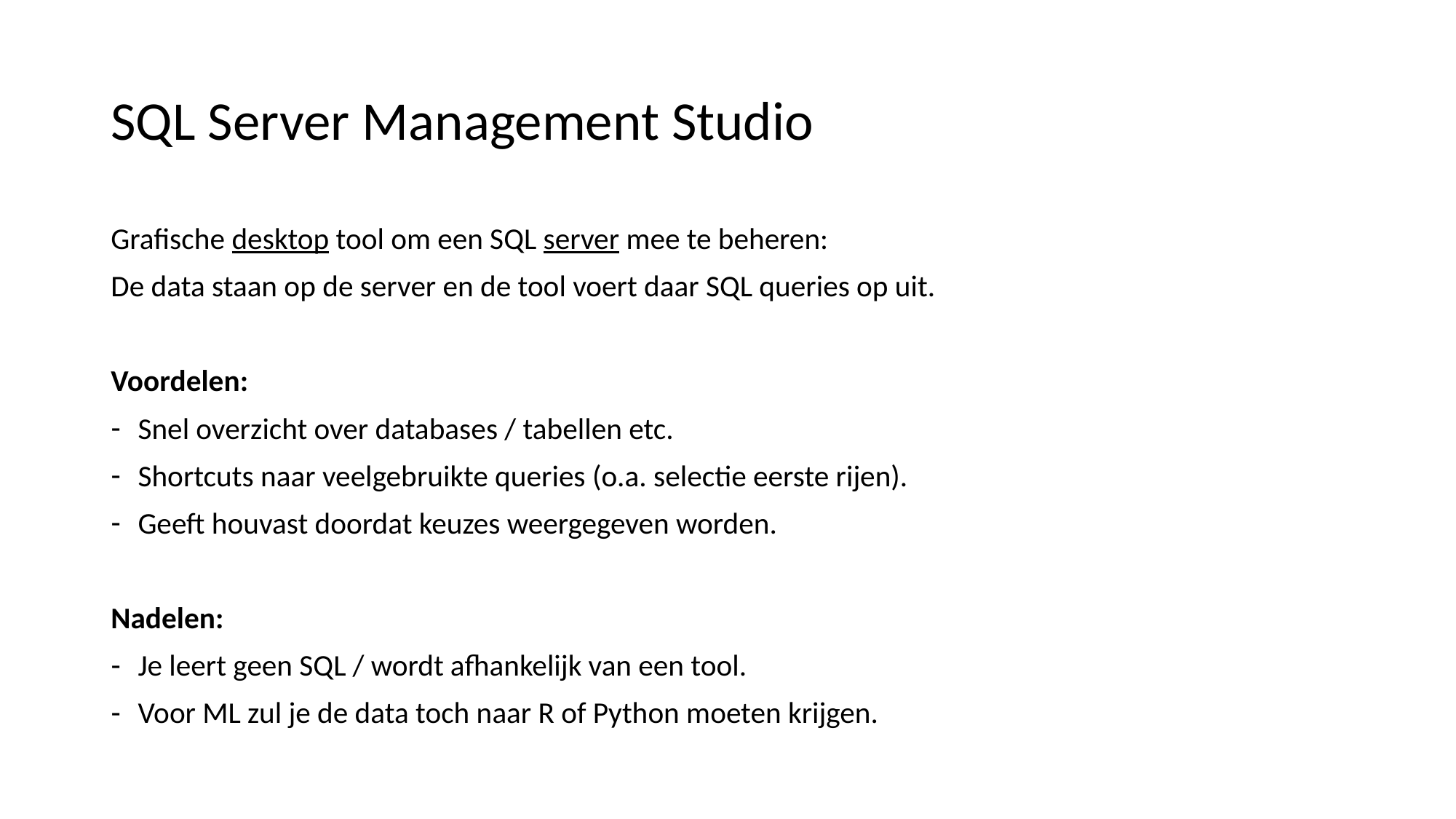

# SQL Server Management Studio
Grafische desktop tool om een SQL server mee te beheren:
De data staan op de server en de tool voert daar SQL queries op uit.

Voordelen:
Snel overzicht over databases / tabellen etc.
Shortcuts naar veelgebruikte queries (o.a. selectie eerste rijen).
Geeft houvast doordat keuzes weergegeven worden.

Nadelen:
Je leert geen SQL / wordt afhankelijk van een tool.
Voor ML zul je de data toch naar R of Python moeten krijgen.